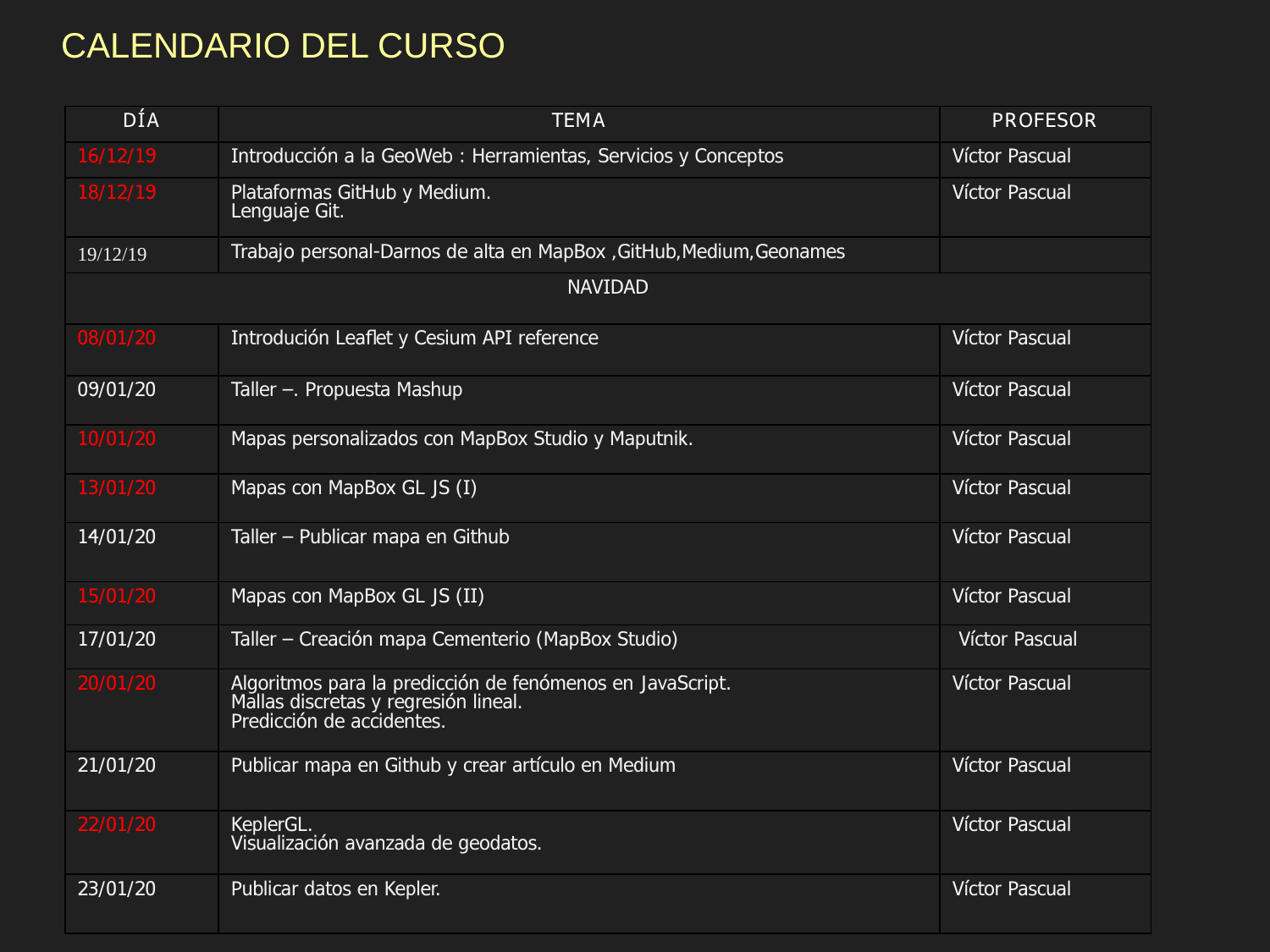

CALENDARIO DEL CURSO
| DÍA | TEMA | PROFESOR |
| --- | --- | --- |
| 16/12/19 | Introducción a la GeoWeb : Herramientas, Servicios y Conceptos | Víctor Pascual |
| 18/12/19 | Plataformas GitHub y Medium. Lenguaje Git. | Víctor Pascual |
| 19/12/19 | Trabajo personal-Darnos de alta en MapBox ,GitHub,Medium,Geonames |  |
| NAVIDAD |  |  |
| 08/01/20 | Introdución Leaflet y Cesium API reference | Víctor Pascual |
| 09/01/20 | Taller –. Propuesta Mashup | Víctor Pascual |
| 10/01/20 | Mapas personalizados con MapBox Studio y Maputnik. | Víctor Pascual |
| 13/01/20 | Mapas con MapBox GL JS (I) | Víctor Pascual |
| 14/01/20 | Taller – Publicar mapa en Github | Víctor Pascual |
| 15/01/20 | Mapas con MapBox GL JS (II) | Víctor Pascual |
| 17/01/20 | Taller – Creación mapa Cementerio (MapBox Studio) | Víctor Pascual |
| 20/01/20 | Algoritmos para la predicción de fenómenos en JavaScript. Mallas discretas y regresión lineal. Predicción de accidentes. | Víctor Pascual |
| 21/01/20 | Publicar mapa en Github y crear artículo en Medium | Víctor Pascual |
| 22/01/20 | KeplerGL. Visualización avanzada de geodatos. | Víctor Pascual |
| 23/01/20 | Publicar datos en Kepler. | Víctor Pascual |